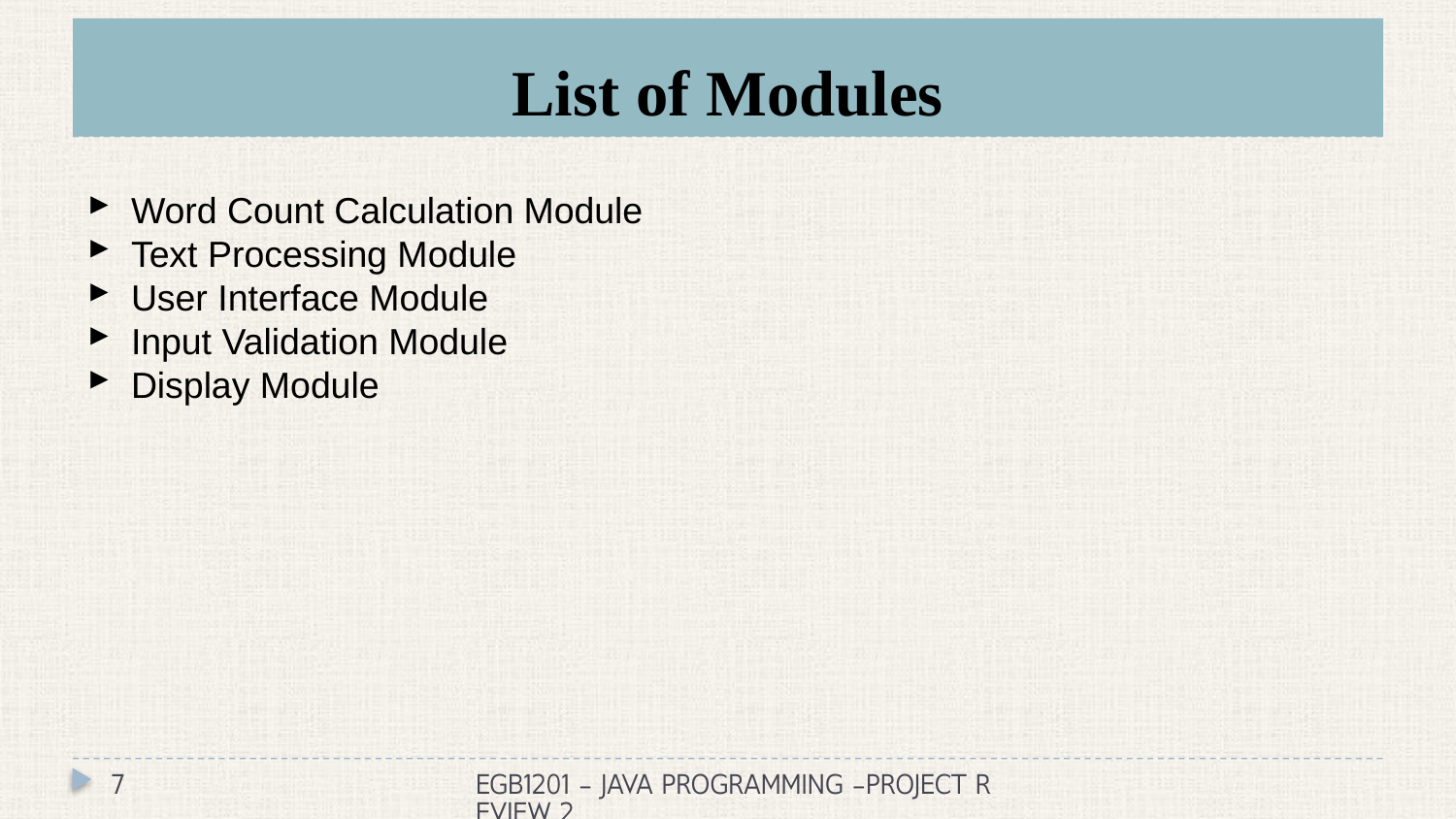

# List of Modules
Word Count Calculation Module
Text Processing Module
User Interface Module
Input Validation Module
Display Module

7
EGB1201 – JAVA PROGRAMMING –PROJECT REVIEW 2